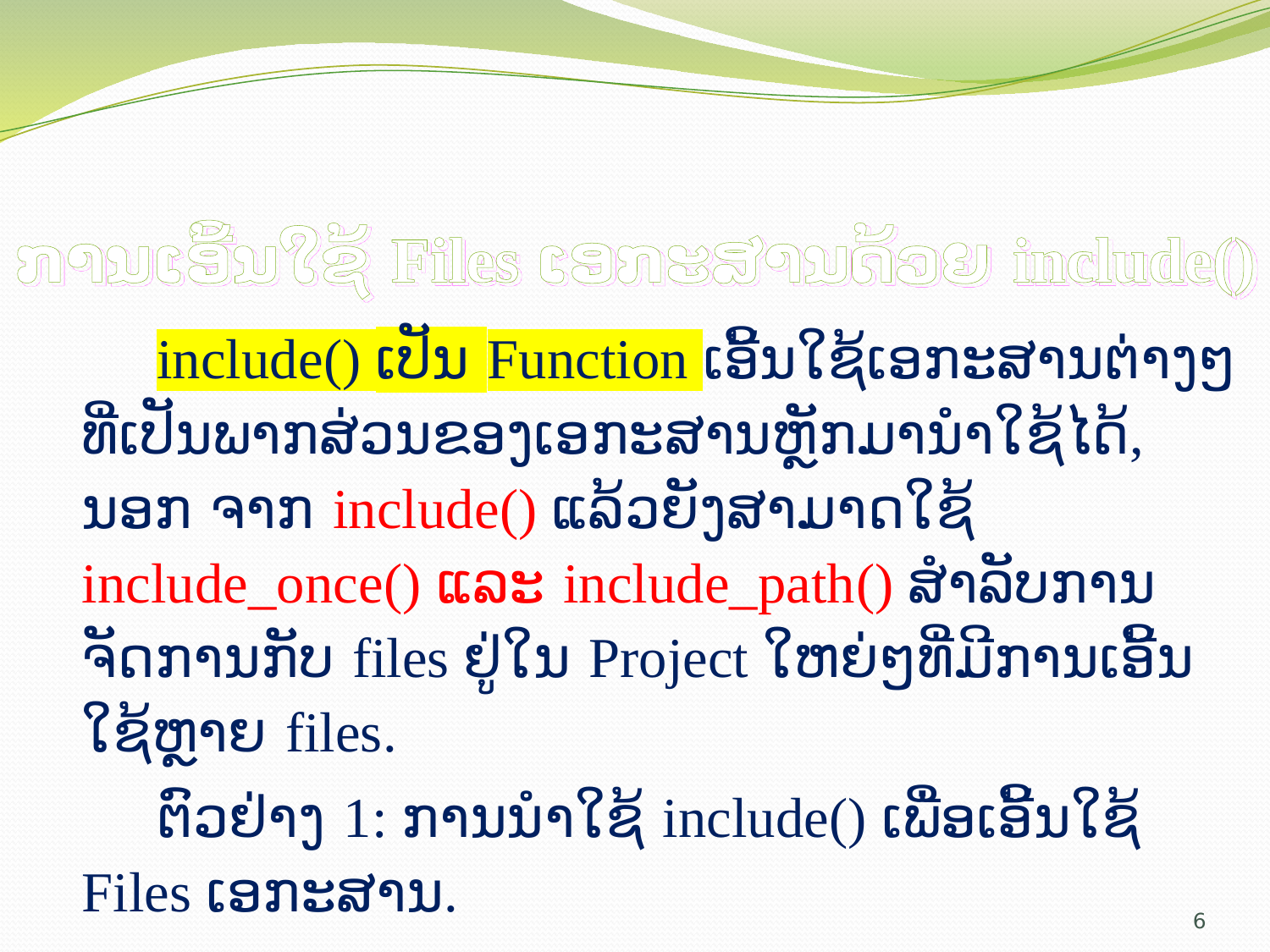

# ການເອີ້ນໃຊ້ Files ເອກະສານດ້ວຍ include()
include() ເປັນ Function ເອີ້ນໃຊ້ເອກະສານຕ່າງໆ ທີ່ເປັນພາກສ່ວນຂອງເອກະສານຫຼັກມານຳໃຊ້ໄດ້, ນອກ ຈາກ include() ແລ້ວຍັງສາມາດໃຊ້ include_once() ແລະ include_path() ສຳລັບການຈັດການກັບ files ຢູ່ໃນ Project ໃຫຍ່ໆທີ່ມີການເອີ້ນໃຊ້ຫຼາຍ files.
ຕົວຢ່າງ 1: ການນຳໃຊ້ include() ເພື່ອເອີ້ນໃຊ້ Files ເອກະສານ.
6